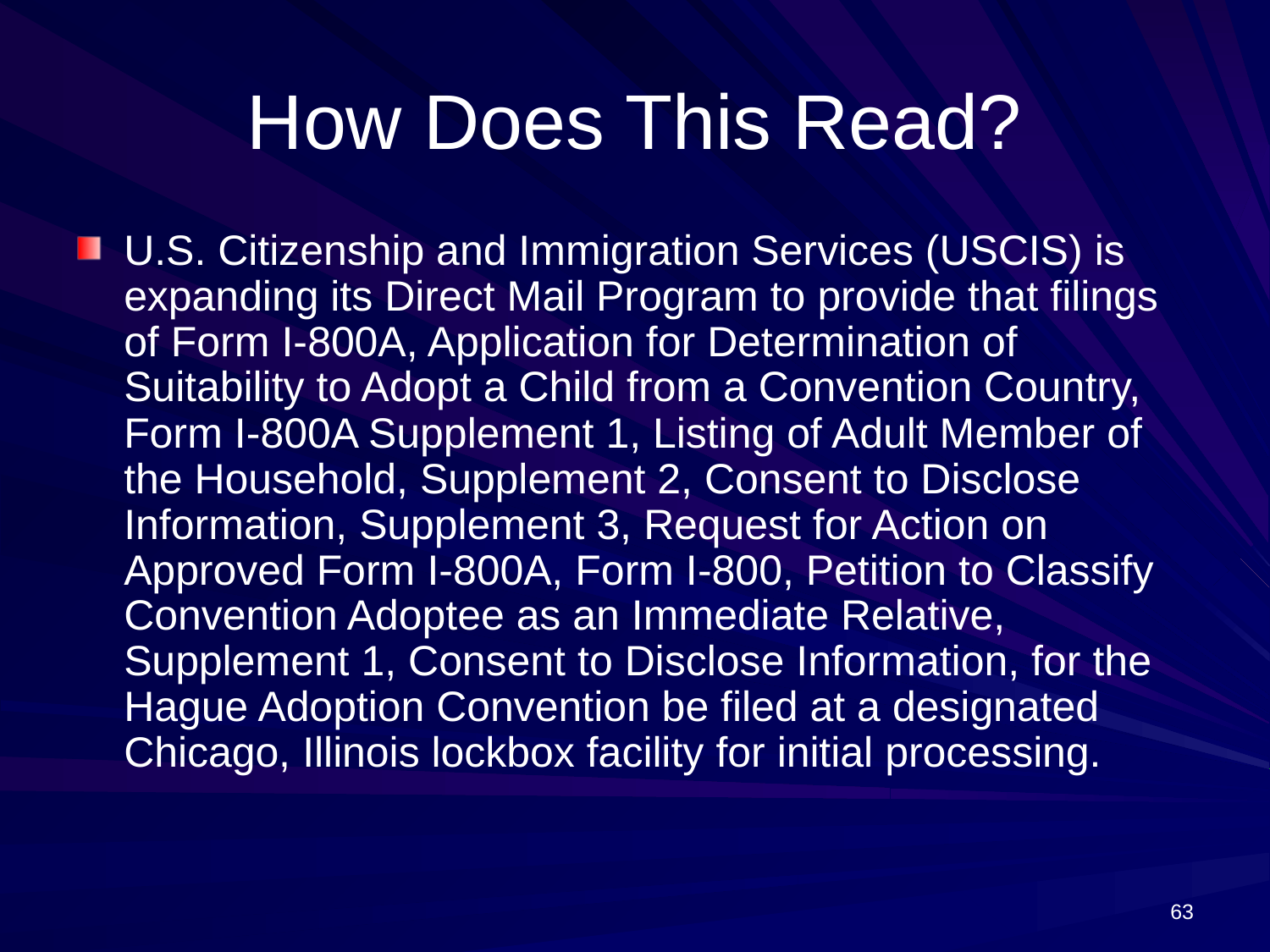

# How Does This Read?
U.S. Citizenship and Immigration Services (USCIS) is expanding its Direct Mail Program to provide that filings of Form I-800A, Application for Determination of Suitability to Adopt a Child from a Convention Country, Form I-800A Supplement 1, Listing of Adult Member of the Household, Supplement 2, Consent to Disclose Information, Supplement 3, Request for Action on Approved Form I-800A, Form I-800, Petition to Classify Convention Adoptee as an Immediate Relative, Supplement 1, Consent to Disclose Information, for the Hague Adoption Convention be filed at a designated Chicago, Illinois lockbox facility for initial processing.
63